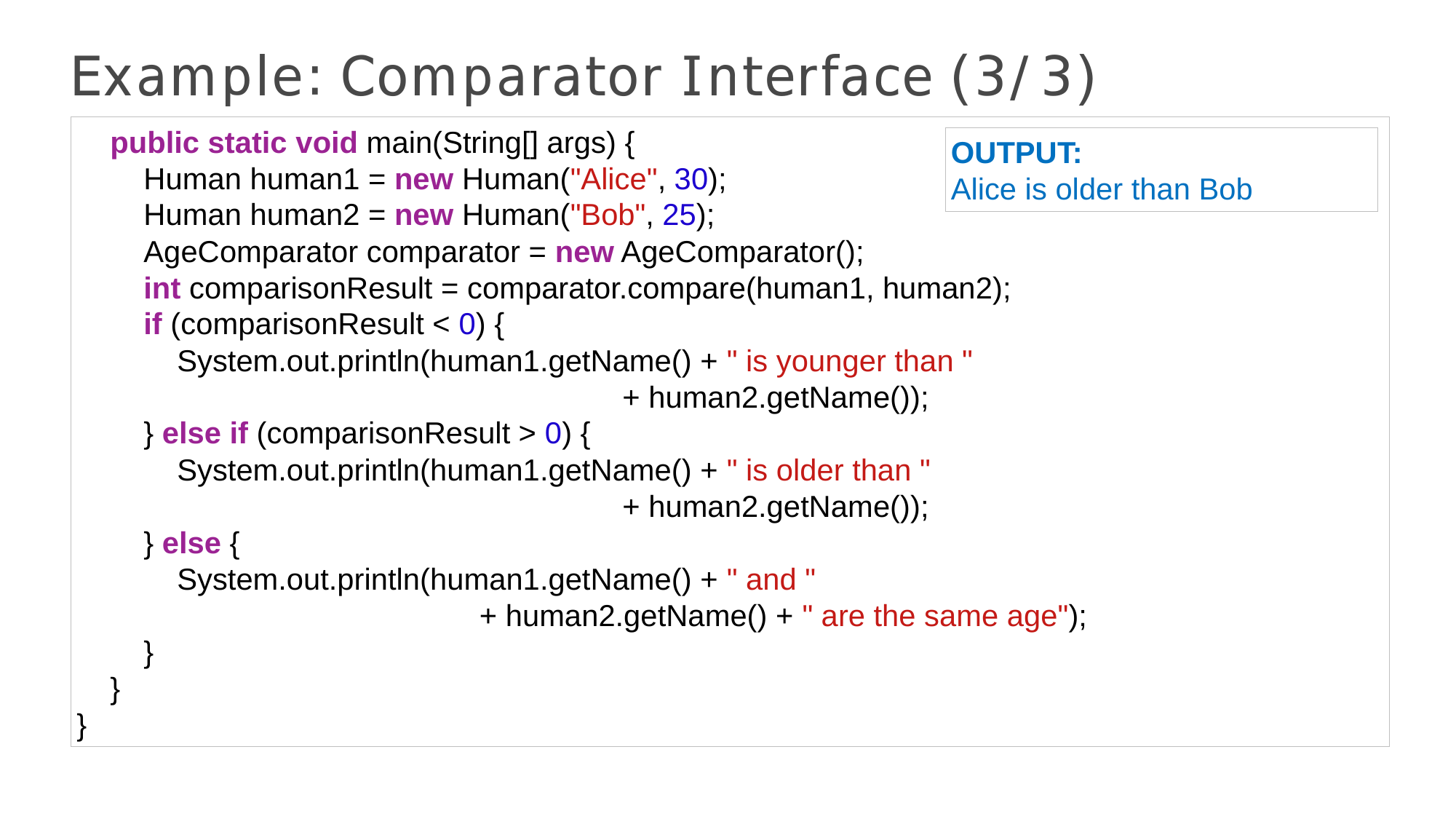

# Example: Comparator Interface (3/3)
    public static void main(String[] args) {
        Human human1 = new Human("Alice", 30);
        Human human2 = new Human("Bob", 25);
        AgeComparator comparator = new AgeComparator();
        int comparisonResult = comparator.compare(human1, human2);
        if (comparisonResult < 0) {
            System.out.println(human1.getName() + " is younger than "
					+ human2.getName());
        } else if (comparisonResult > 0) {
            System.out.println(human1.getName() + " is older than "
					+ human2.getName());
        } else {
            System.out.println(human1.getName() + " and "
			         + human2.getName() + " are the same age");
        }
    }
}
OUTPUT:
Alice is older than Bob
15